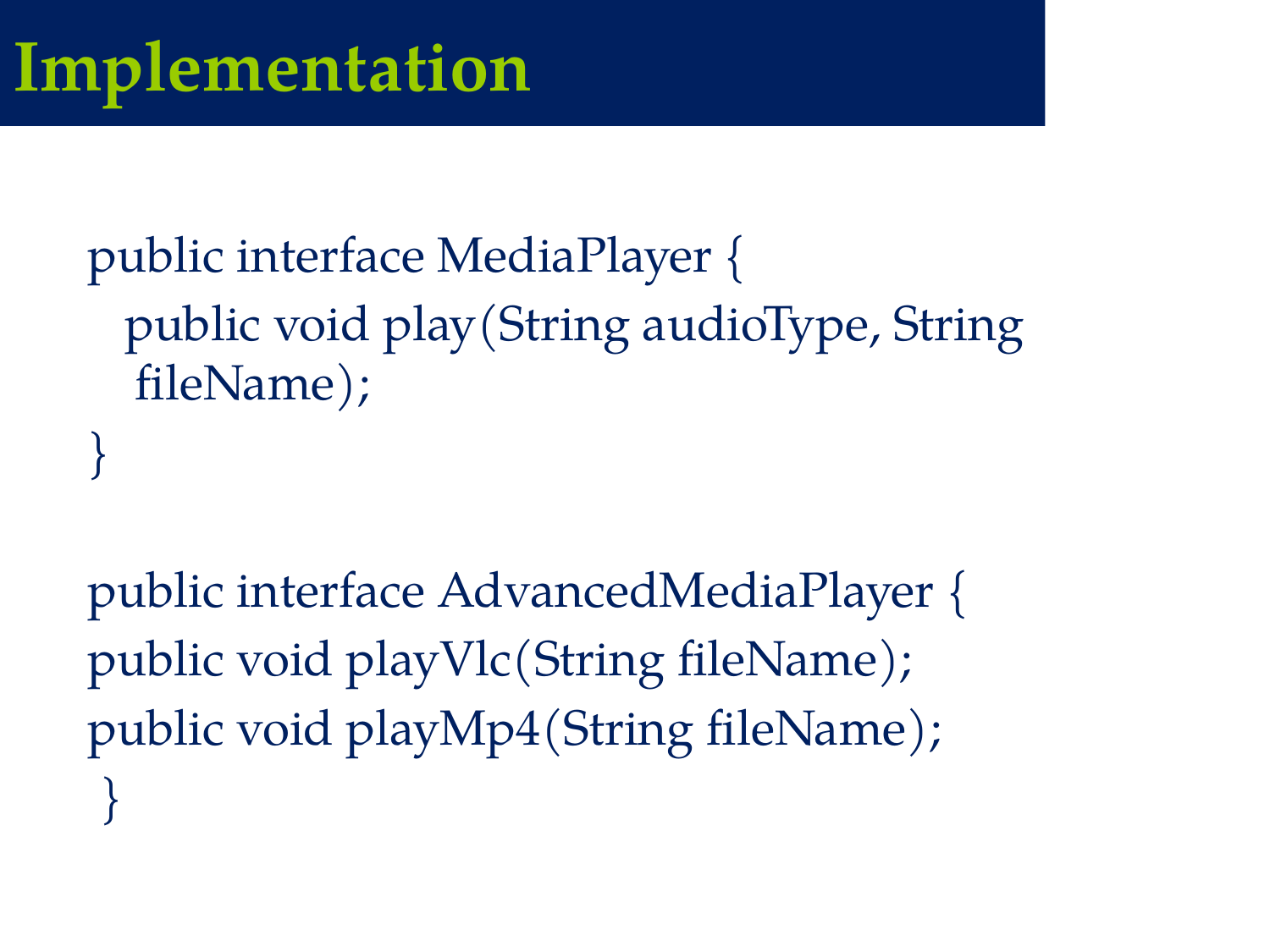

# Implementation
public interface MediaPlayer {
   public void play(String audioType, String fileName);
}

public interface AdvancedMediaPlayer {
public void playVlc(String fileName);
public void playMp4(String fileName);
 }